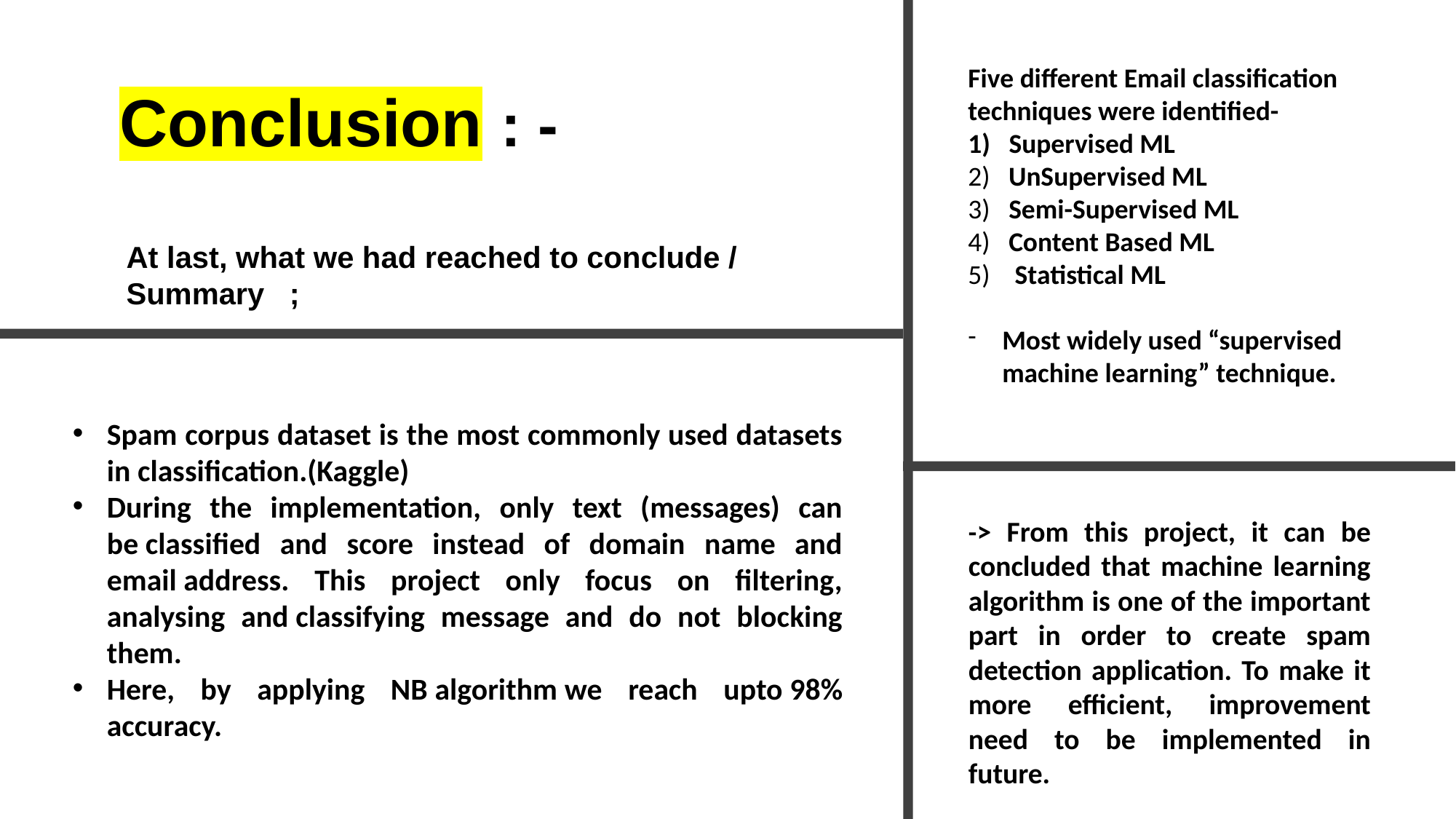

Five different Email classification techniques were identified-
Supervised ML
2)   UnSupervised ML
3)   Semi-Supervised ML
4)   Content Based ML
5)    Statistical ML

Most widely used “supervised machine learning” technique.

Conclusion : -
At last, what we had reached to conclude / Summary   ;

Spam corpus dataset is the most commonly used datasets in classification.(Kaggle)
During the implementation, only text (messages) can be classified and score instead of domain name and email address. This project only focus on filtering, analysing and classifying message and do not blocking them.
Here, by applying NB algorithm we reach upto 98% accuracy.

-> From this project, it can be concluded that machine learning algorithm is one of the important part in order to create spam detection application. To make it more efficient, improvement need to be implemented in future.